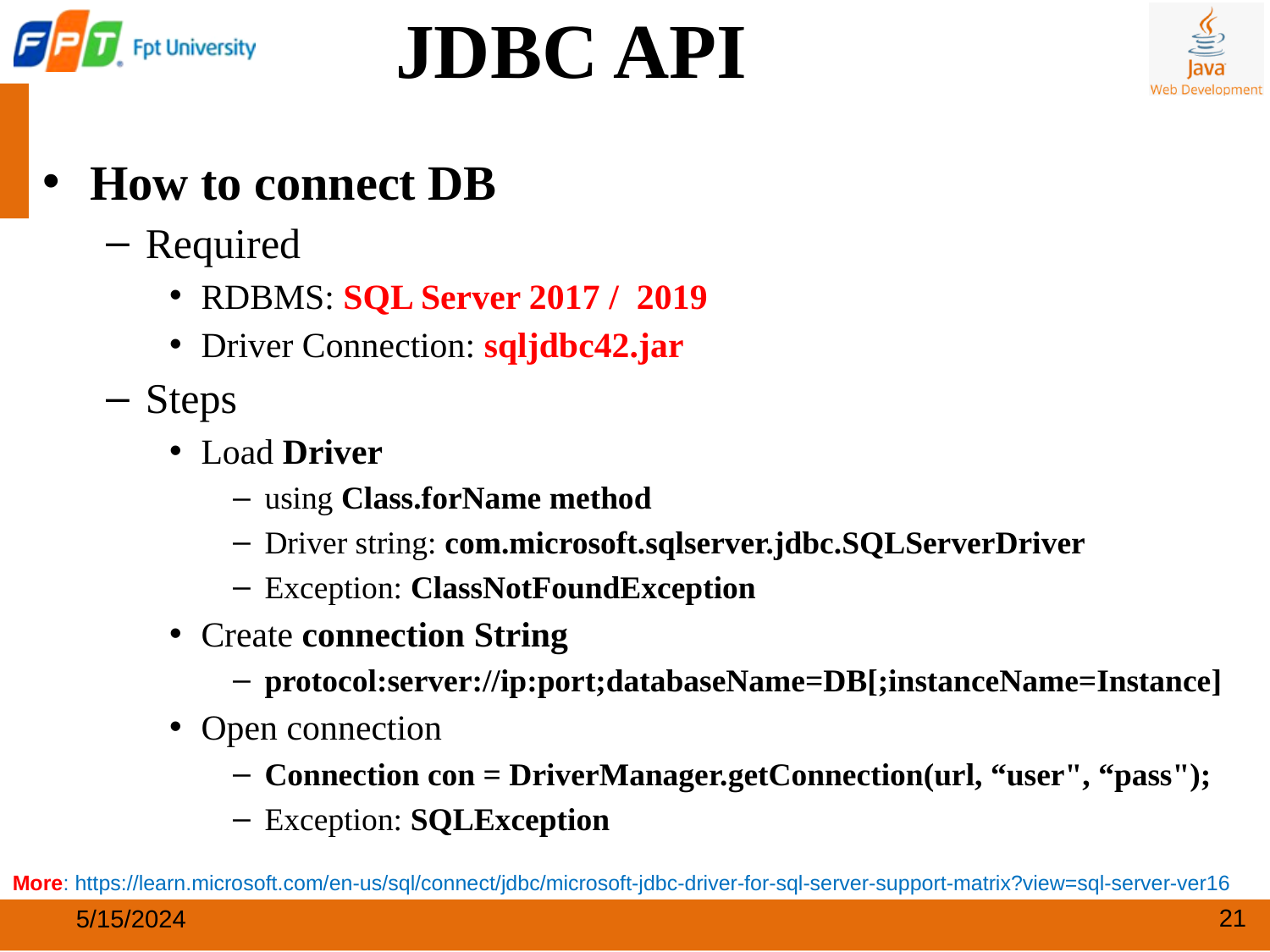

JDBC API
How to connect DB
Required
RDBMS: SQL Server 2017 /  2019
Driver Connection: sqljdbc42.jar
Steps
Load Driver
using Class.forName method
Driver string: com.microsoft.sqlserver.jdbc.SQLServerDriver
Exception: ClassNotFoundException
Create connection String
protocol:server://ip:port;databaseName=DB[;instanceName=Instance]
Open connection
Connection con = DriverManager.getConnection(url, “user", “pass");
Exception: SQLException
More: https://learn.microsoft.com/en-us/sql/connect/jdbc/microsoft-jdbc-driver-for-sql-server-support-matrix?view=sql-server-ver16
21
5/15/2024